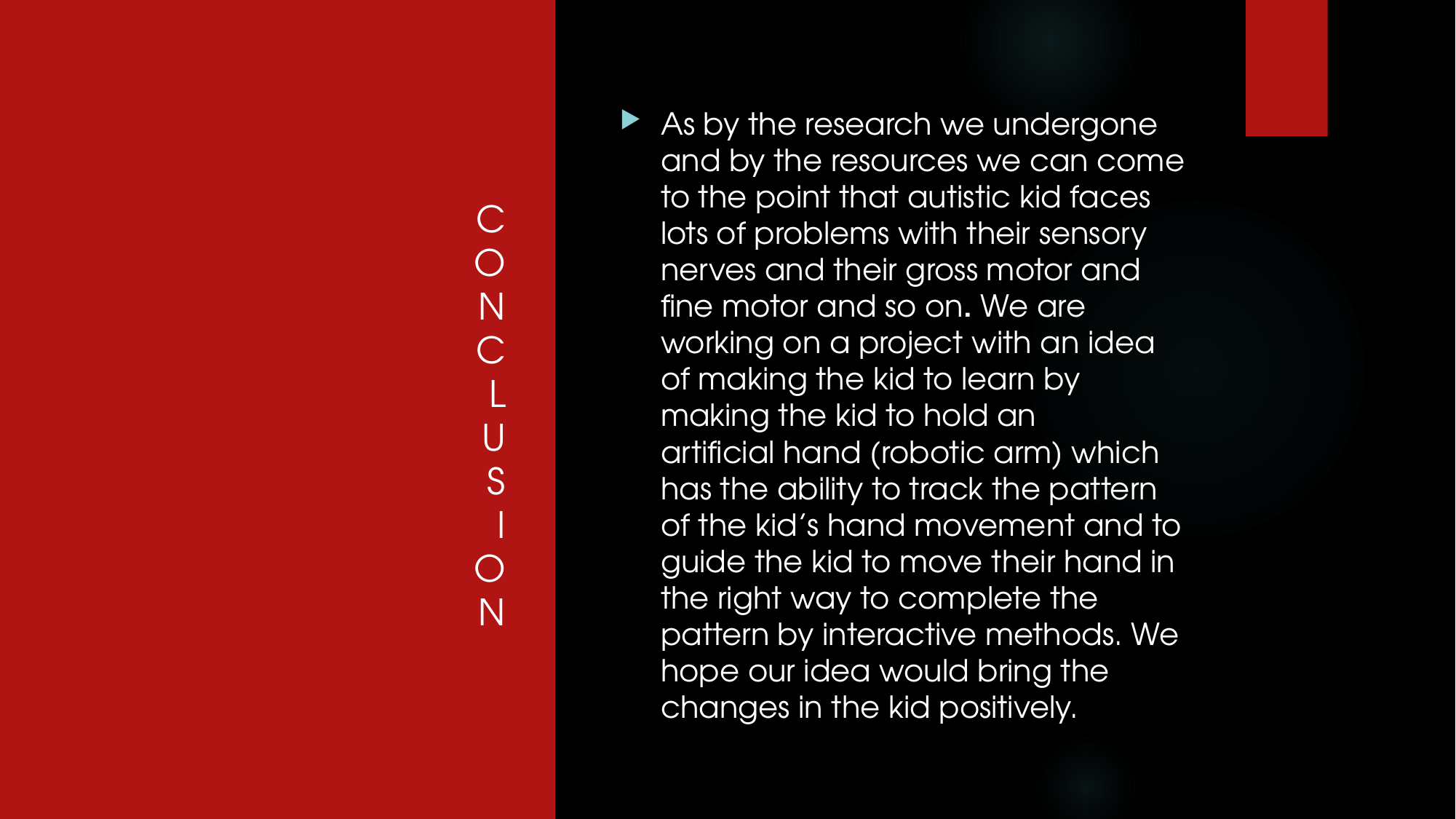

# C O N C L U S I O N
As by the research we undergone and by the resources we can come to the point that autistic kid faces lots of problems with their sensory nerves and their gross motor and fine motor and so on. We are working on a project with an idea of making the kid to learn by making the kid to hold an artificial hand (robotic arm) which has the ability to track the pattern of the kid’s hand movement and to guide the kid to move their hand in the right way to complete the pattern by interactive methods. We hope our idea would bring the changes in the kid positively.